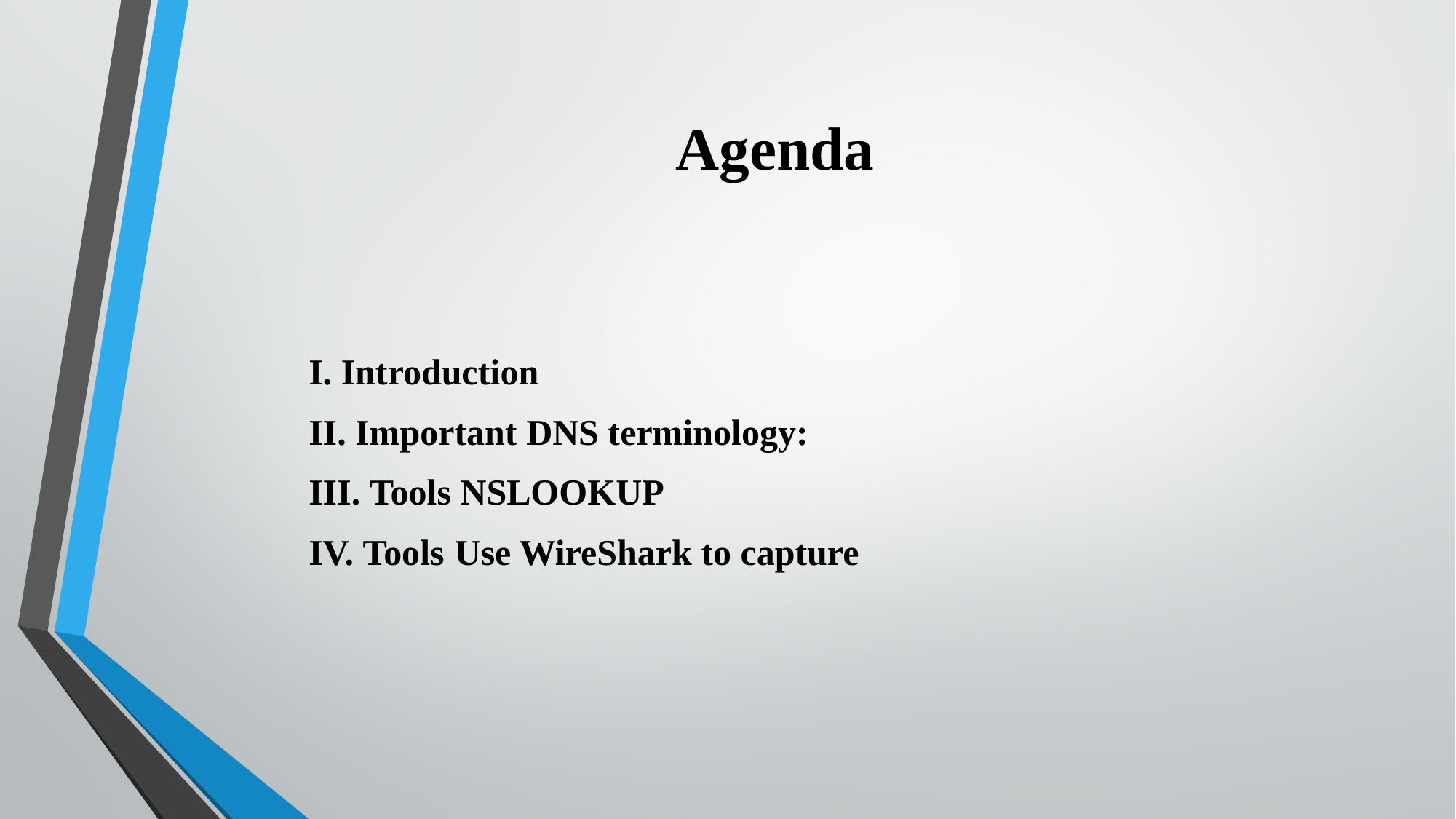

# Agenda
I. Introduction
II. Important DNS terminology:
III. Tools NSLOOKUP
IV. Tools Use WireShark to capture